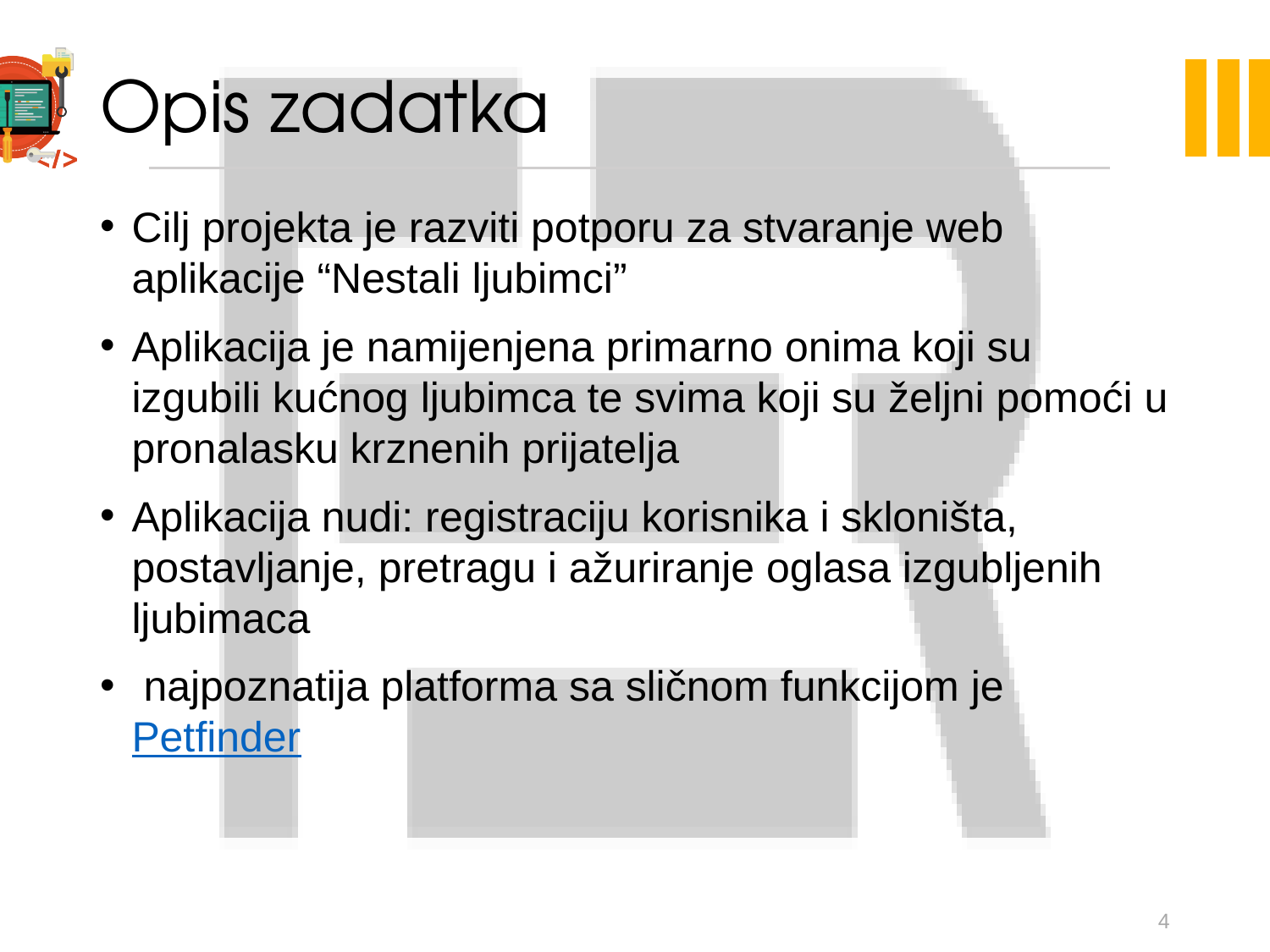

# Opis zadatka
Cilj projekta je razviti potporu za stvaranje web aplikacije “Nestali ljubimci”
Aplikacija je namijenjena primarno onima koji su izgubili kućnog ljubimca te svima koji su željni pomoći u pronalasku krznenih prijatelja
Aplikacija nudi: registraciju korisnika i skloništa, postavljanje, pretragu i ažuriranje oglasa izgubljenih ljubimaca
 najpoznatija platforma sa sličnom funkcijom je Petfinder
4